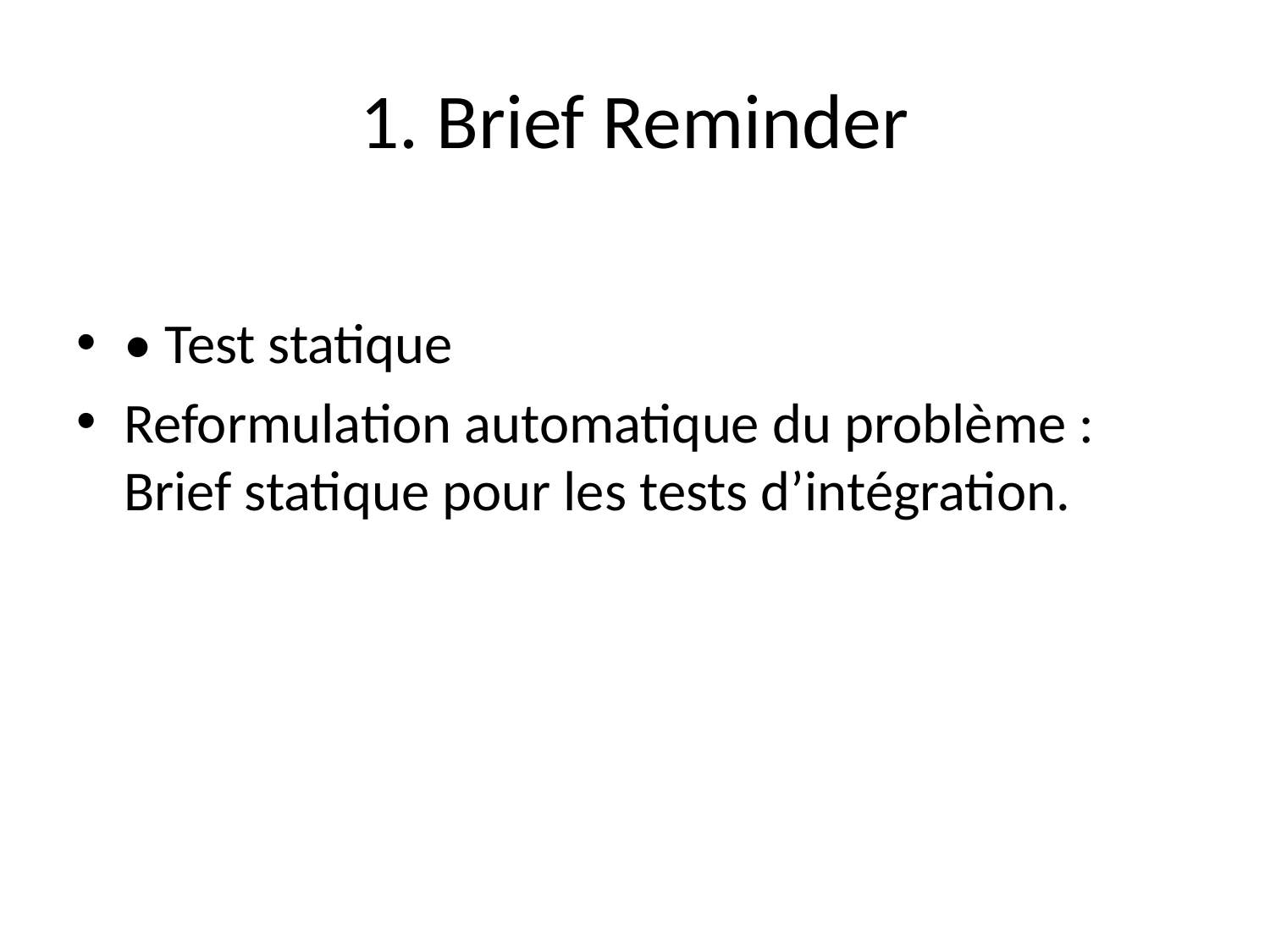

# 1. Brief Reminder

• Test statique
Reformulation automatique du problème : Brief statique pour les tests d’intégration.